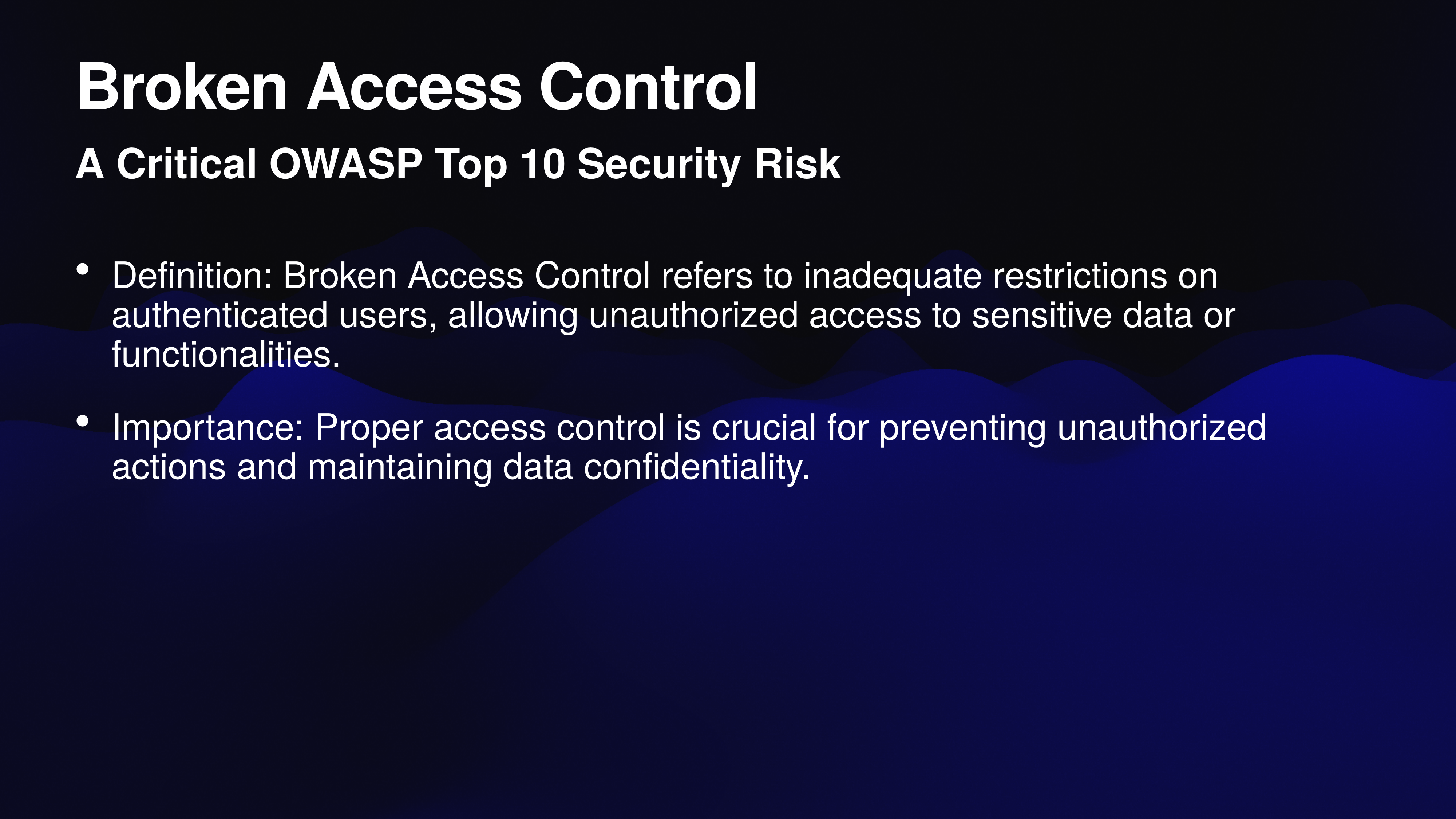

# Broken Access Control
A Critical OWASP Top 10 Security Risk
Definition: Broken Access Control refers to inadequate restrictions on authenticated users, allowing unauthorized access to sensitive data or functionalities.
Importance: Proper access control is crucial for preventing unauthorized actions and maintaining data confidentiality.